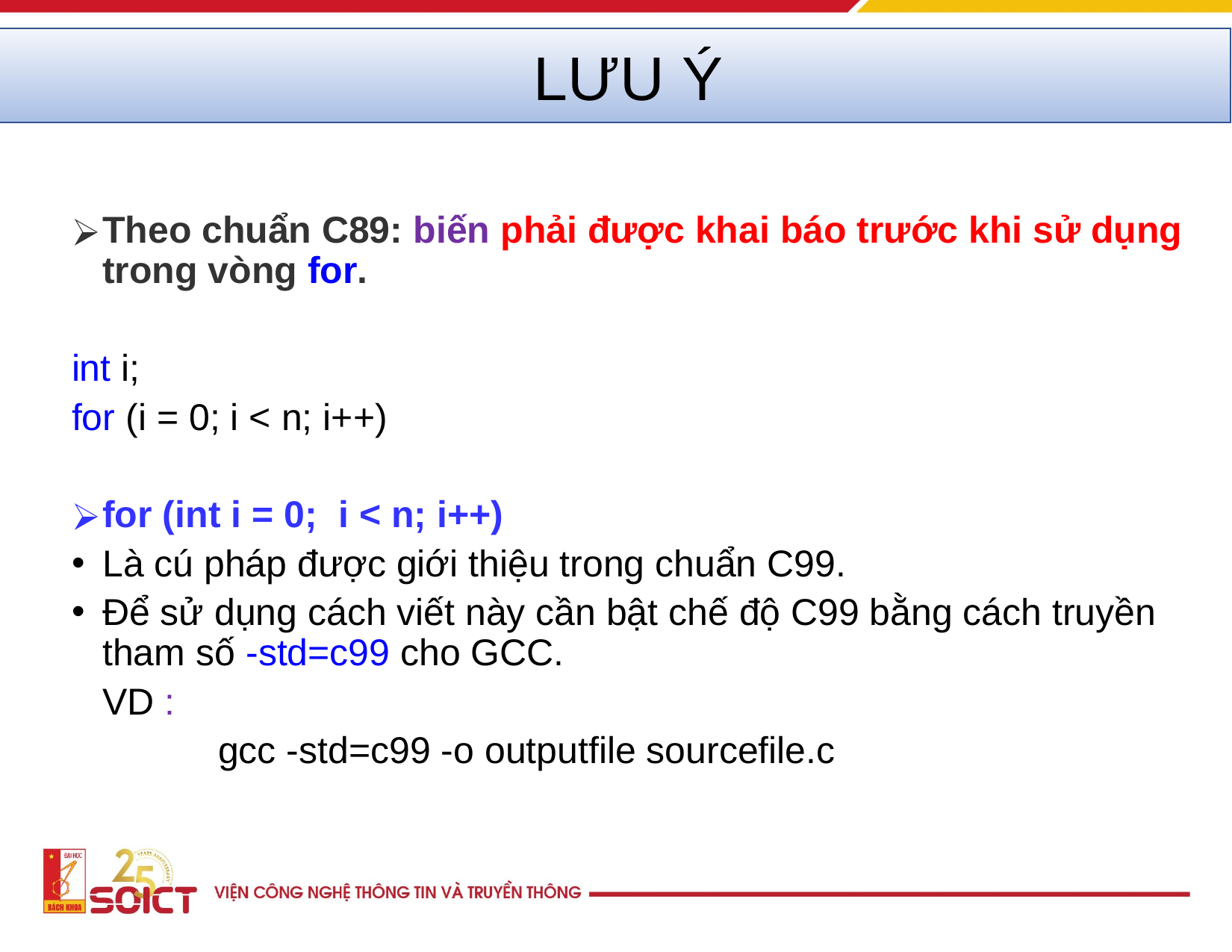

LƯU Ý
Theo chuẩn C89: biến phải được khai báo trước khi sử dụng trong vòng for.

int i;
for (i = 0; i < n; i++)

for (int i = 0;  i < n; i++)
Là cú pháp được giới thiệu trong chuẩn C99.
Để sử dụng cách viết này cần bật chế độ C99 bằng cách truyền tham số -std=c99 cho GCC.
	VD :
              gcc -std=c99 -o outputfile sourcefile.c